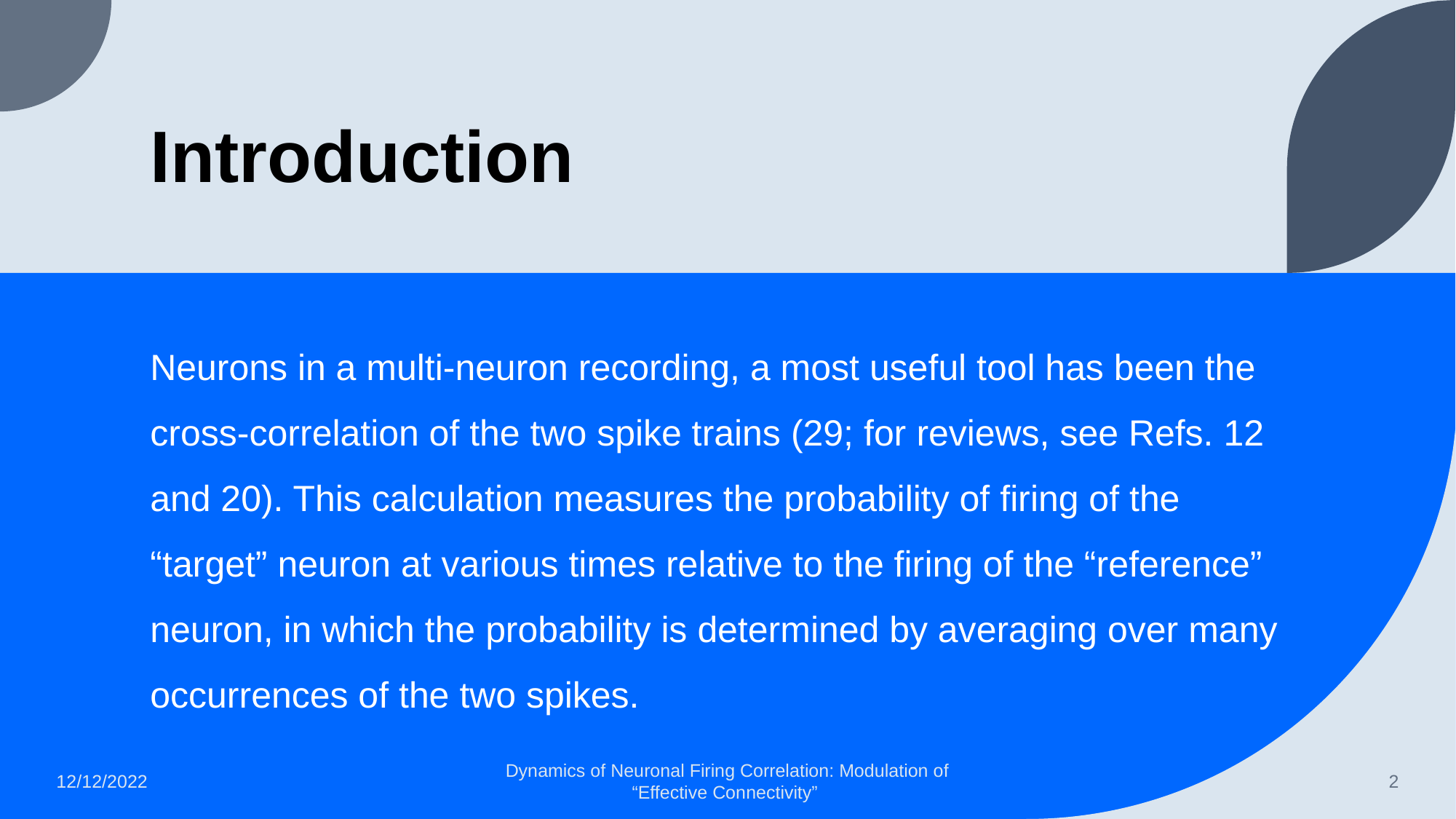

# Introduction
Neurons in a multi-neuron recording, a most useful tool has been the cross-correlation of the two spike trains (29; for reviews, see Refs. 12 and 20). This calculation measures the probability of firing of the “target” neuron at various times relative to the firing of the “reference” neuron, in which the probability is determined by averaging over many occurrences of the two spikes.
12/12/2022
Dynamics of Neuronal Firing Correlation: Modulation of “Effective Connectivity”
2